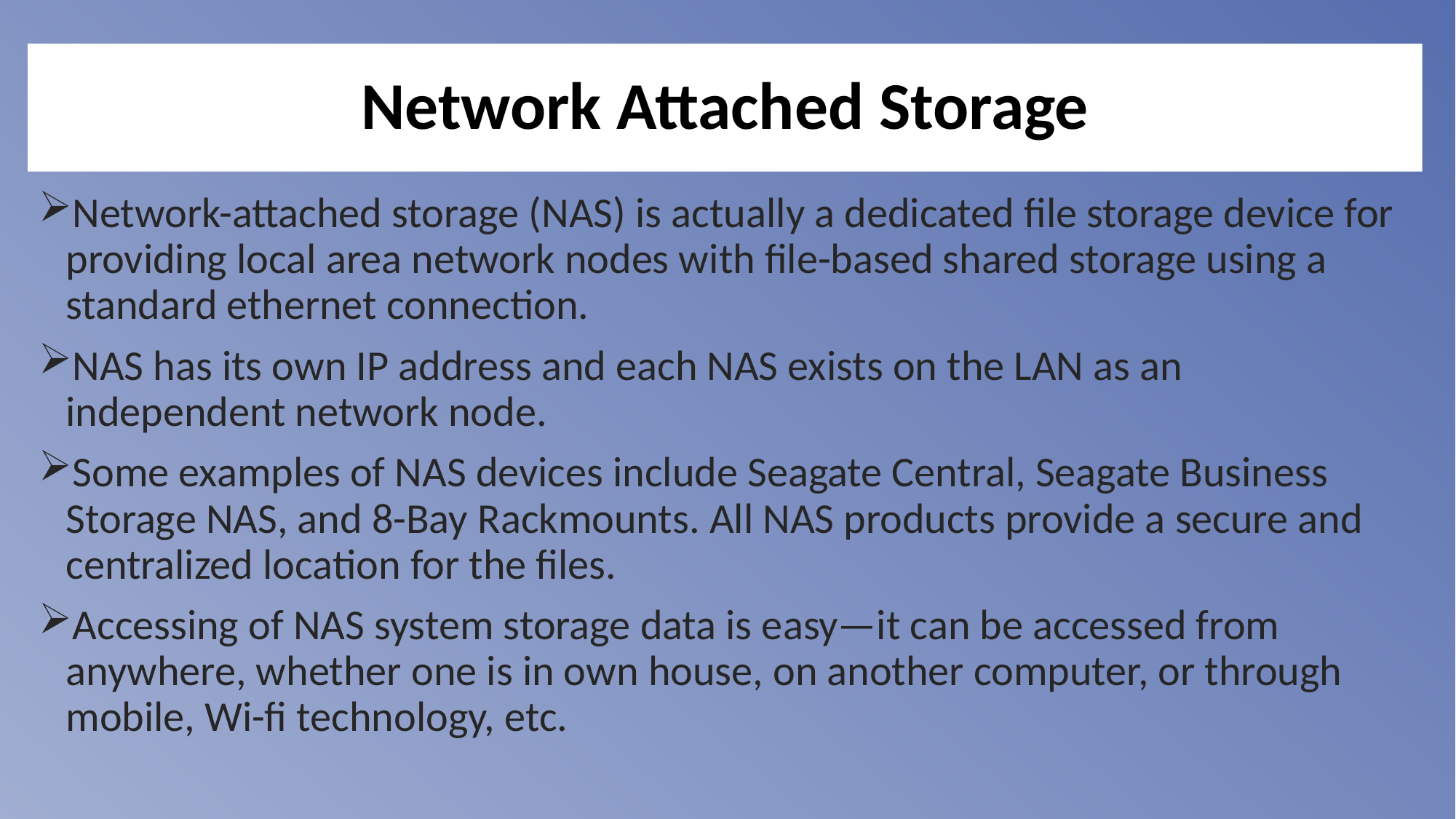

# Network Attached Storage
Network-attached storage (NAS) is actually a dedicated file storage device for providing local area network nodes with file-based shared storage using a standard ethernet connection.
NAS has its own IP address and each NAS exists on the LAN as an independent network node.
Some examples of NAS devices include Seagate Central, Seagate Business Storage NAS, and 8-Bay Rackmounts. All NAS products provide a secure and centralized location for the files.
Accessing of NAS system storage data is easy—it can be accessed from anywhere, whether one is in own house, on another computer, or through mobile, Wi-fi technology, etc.